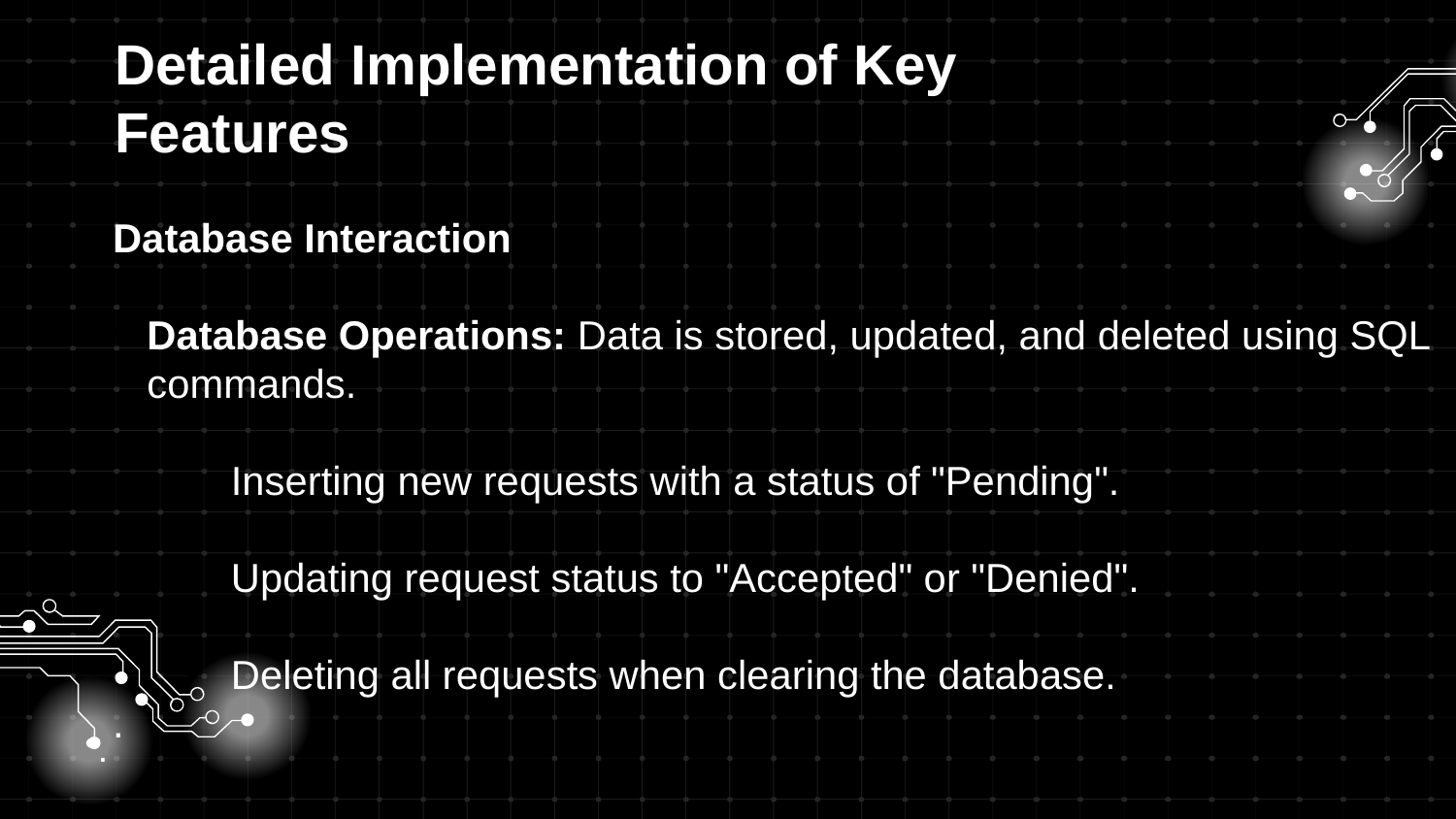

Detailed Implementation of Key Features
Database Interaction

Database Operations: Data is stored, updated, and deleted using SQL commands.

Inserting new requests with a status of "Pending".

Updating request status to "Accepted" or "Denied".

Deleting all requests when clearing the database.
.

.